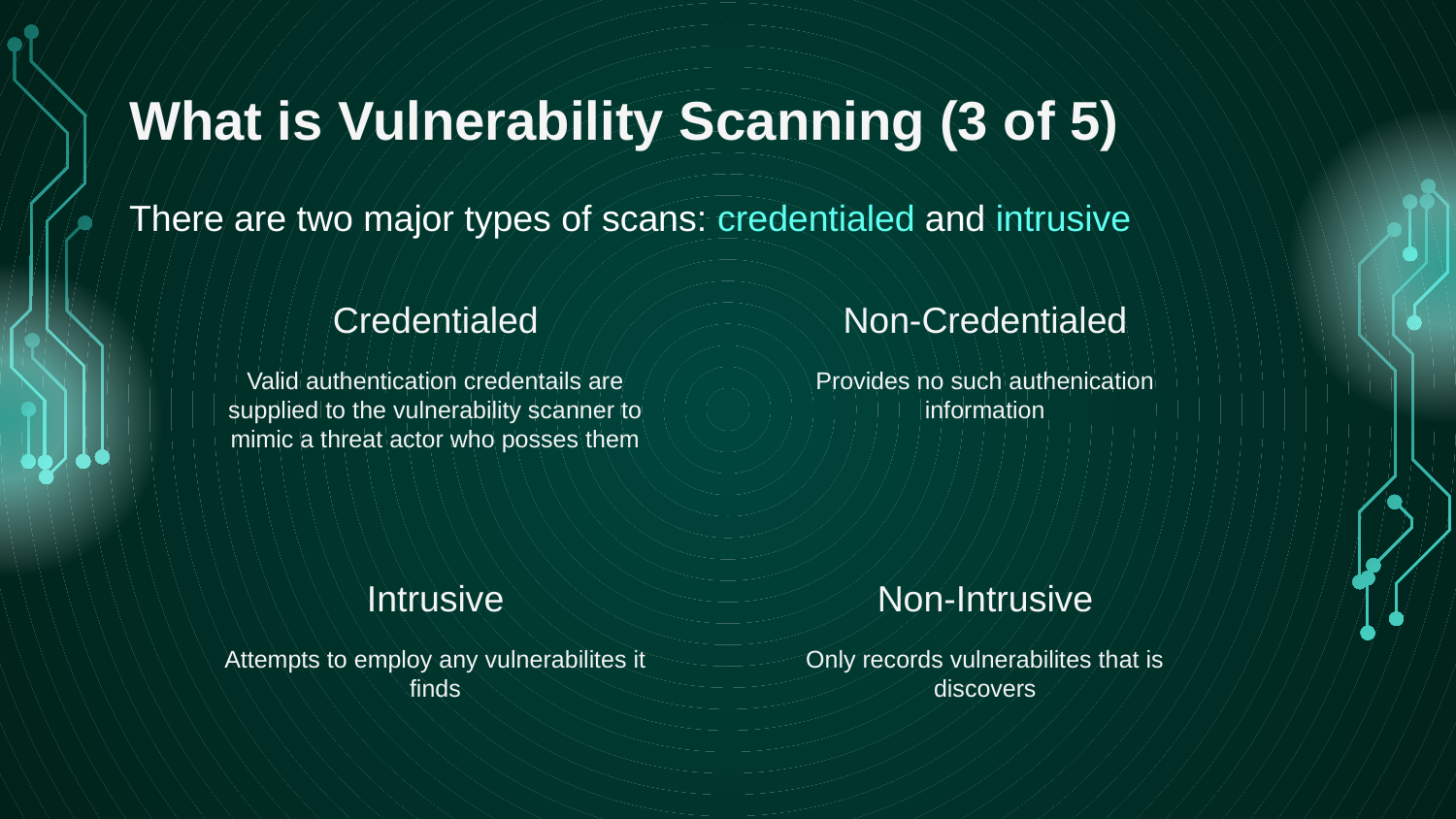

# What is Vulnerability Scanning (3 of 5)
There are two major types of scans: credentialed and intrusive

Credentialed
Non-Credentialed
Valid authentication credentails are supplied to the vulnerability scanner to mimic a threat actor who posses them
Provides no such authenication information
Intrusive
Non-Intrusive
Attempts to employ any vulnerabilites it finds
Only records vulnerabilites that is discovers